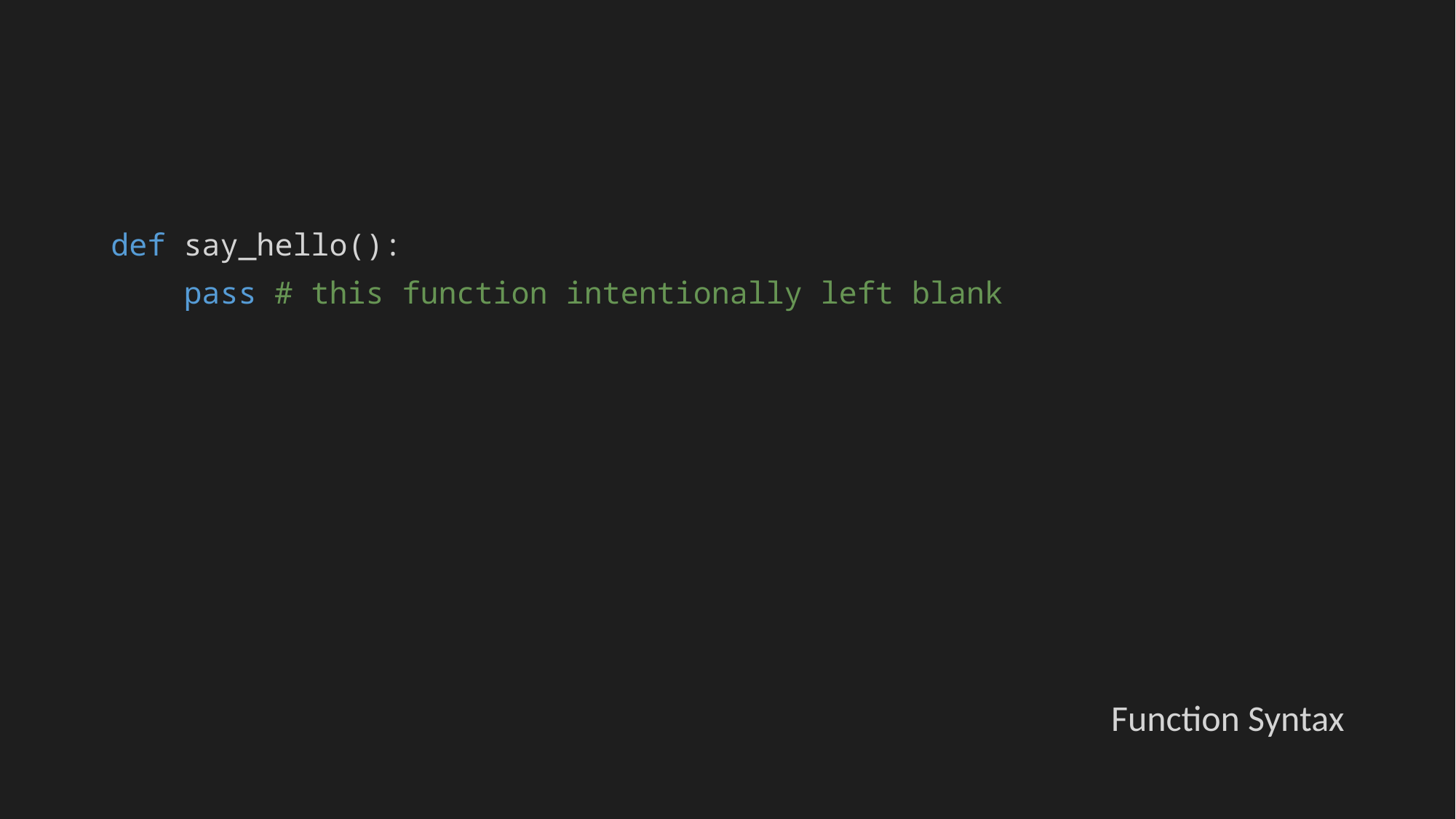

def say_hello():
    pass # this function intentionally left blank

Function Syntax